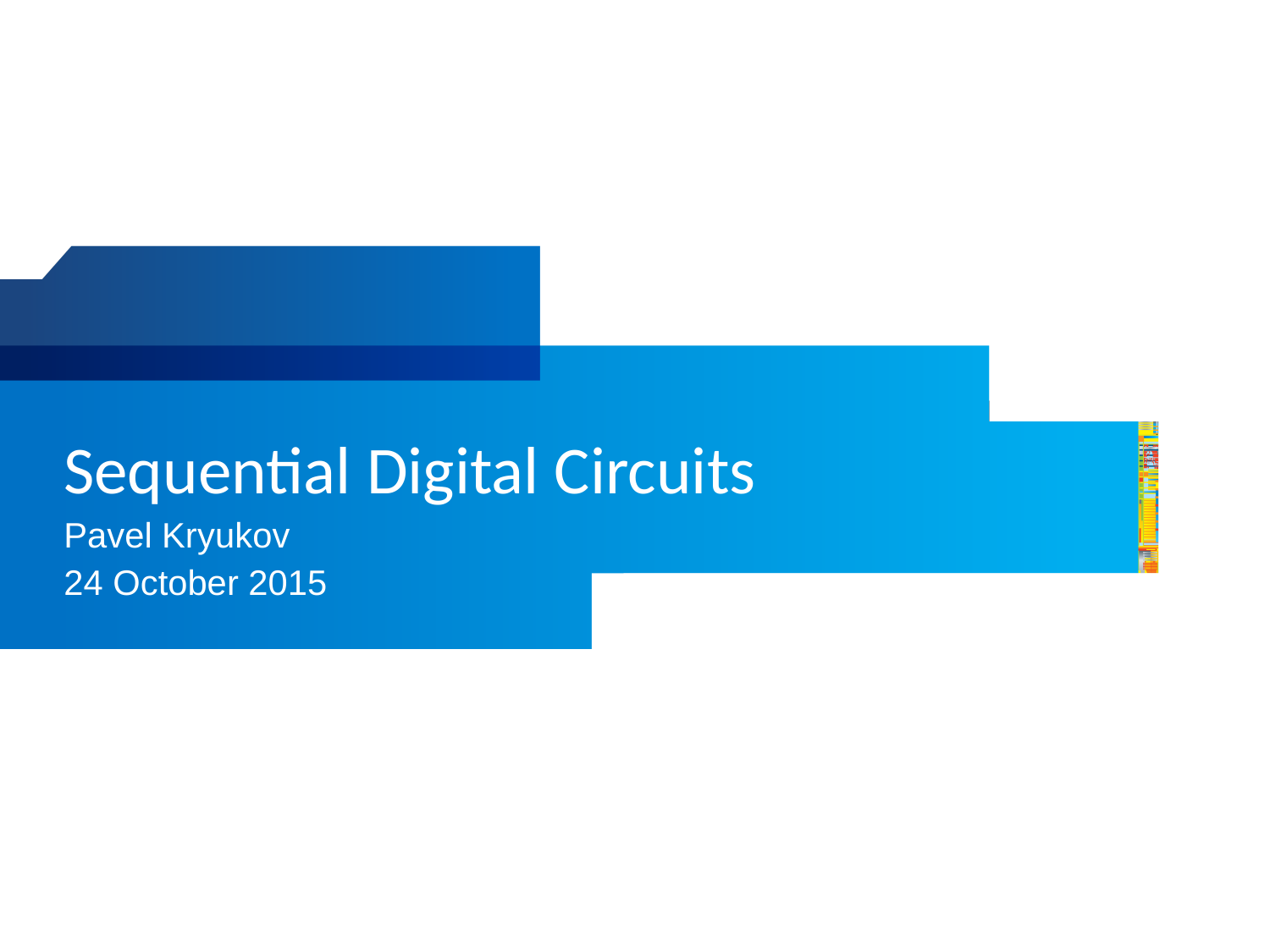

# Sequential Digital Circuits
Pavel Kryukov
24 October 2015